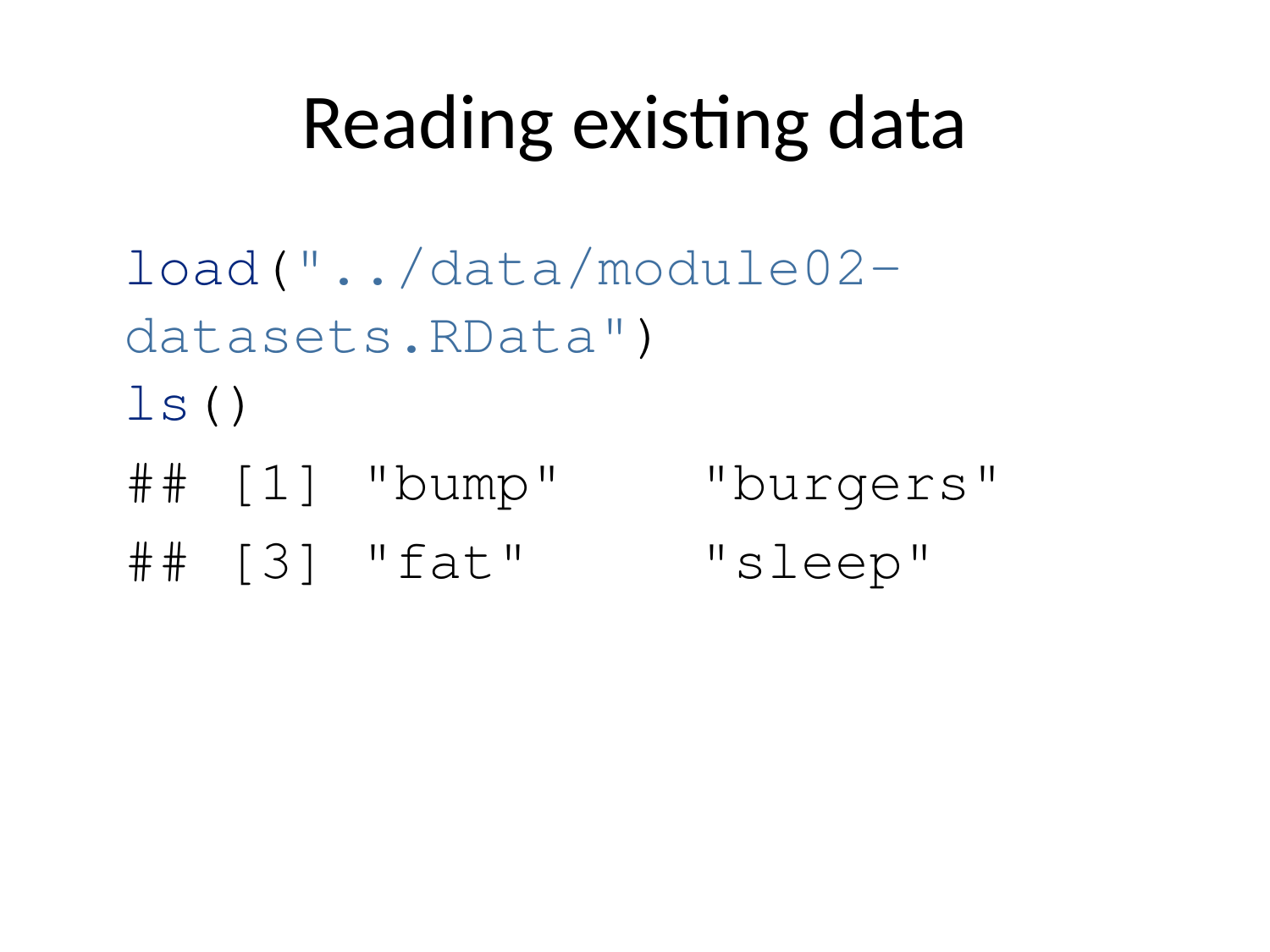

# Reading existing data
load("../data/module02-datasets.RData")
ls()
## [1] "bump"    "burgers"
## [3] "fat"     "sleep"